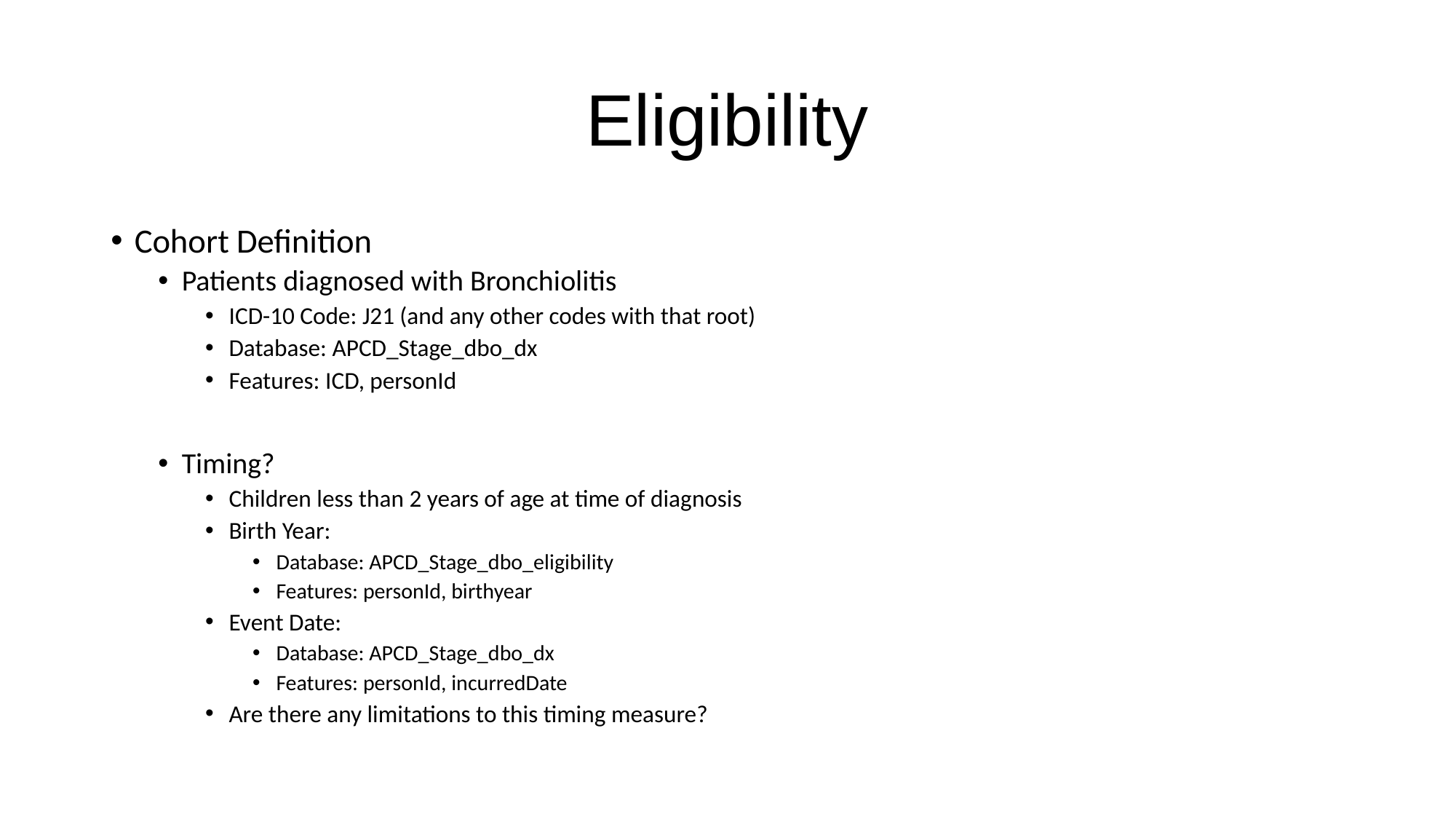

# Eligibility
Cohort Definition
Patients diagnosed with Bronchiolitis
ICD-10 Code: J21 (and any other codes with that root)
Database: APCD_Stage_dbo_dx
Features: ICD, personId

Timing?
Children less than 2 years of age at time of diagnosis
Birth Year:
Database: APCD_Stage_dbo_eligibility
Features: personId, birthyear
Event Date:
Database: APCD_Stage_dbo_dx
Features: personId, incurredDate
Are there any limitations to this timing measure?